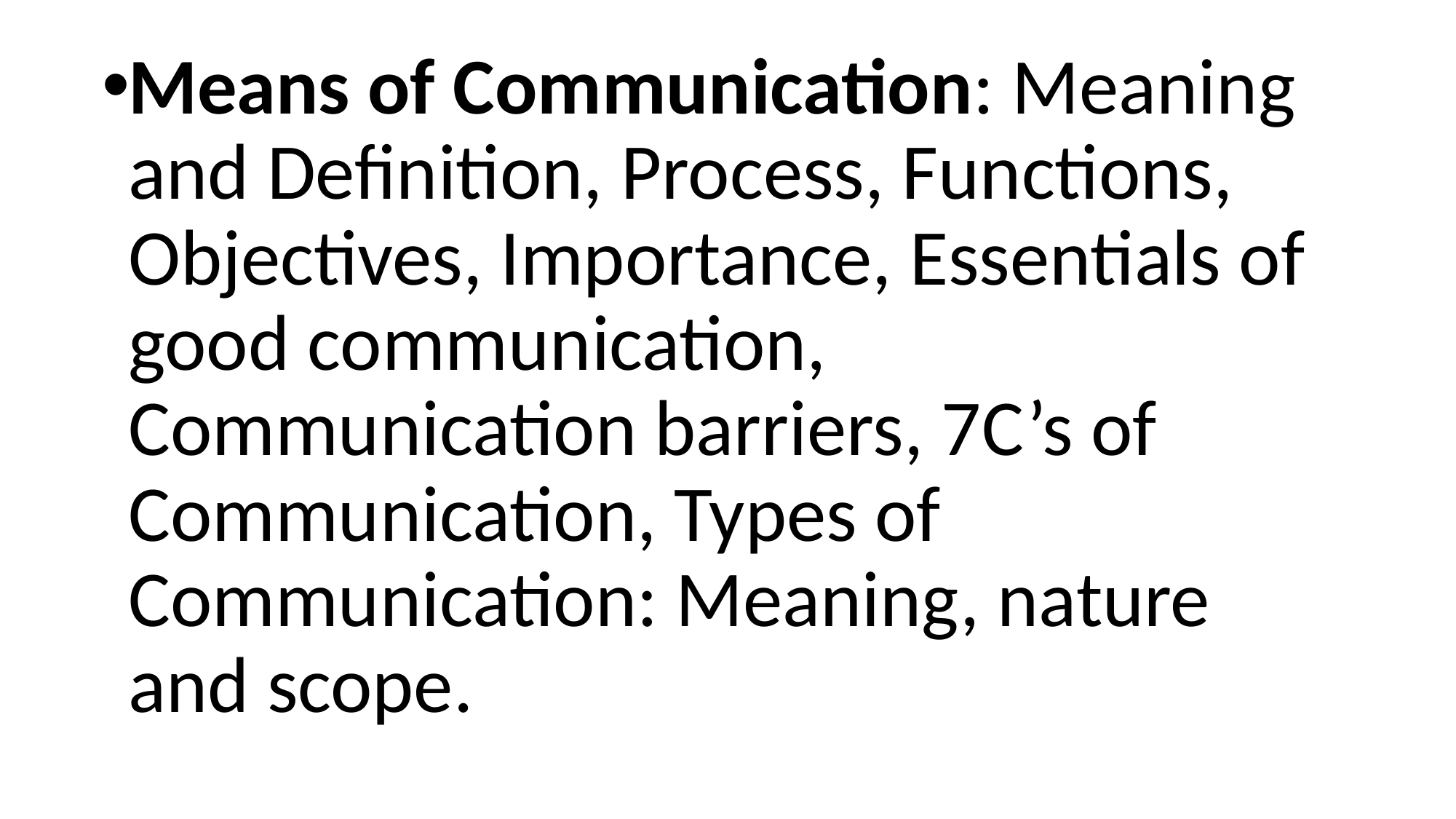

Means of Communication: Meaning and Definition, Process, Functions, Objectives, Importance, Essentials of good communication, Communication barriers, 7C’s of Communication, Types of Communication: Meaning, nature and scope.